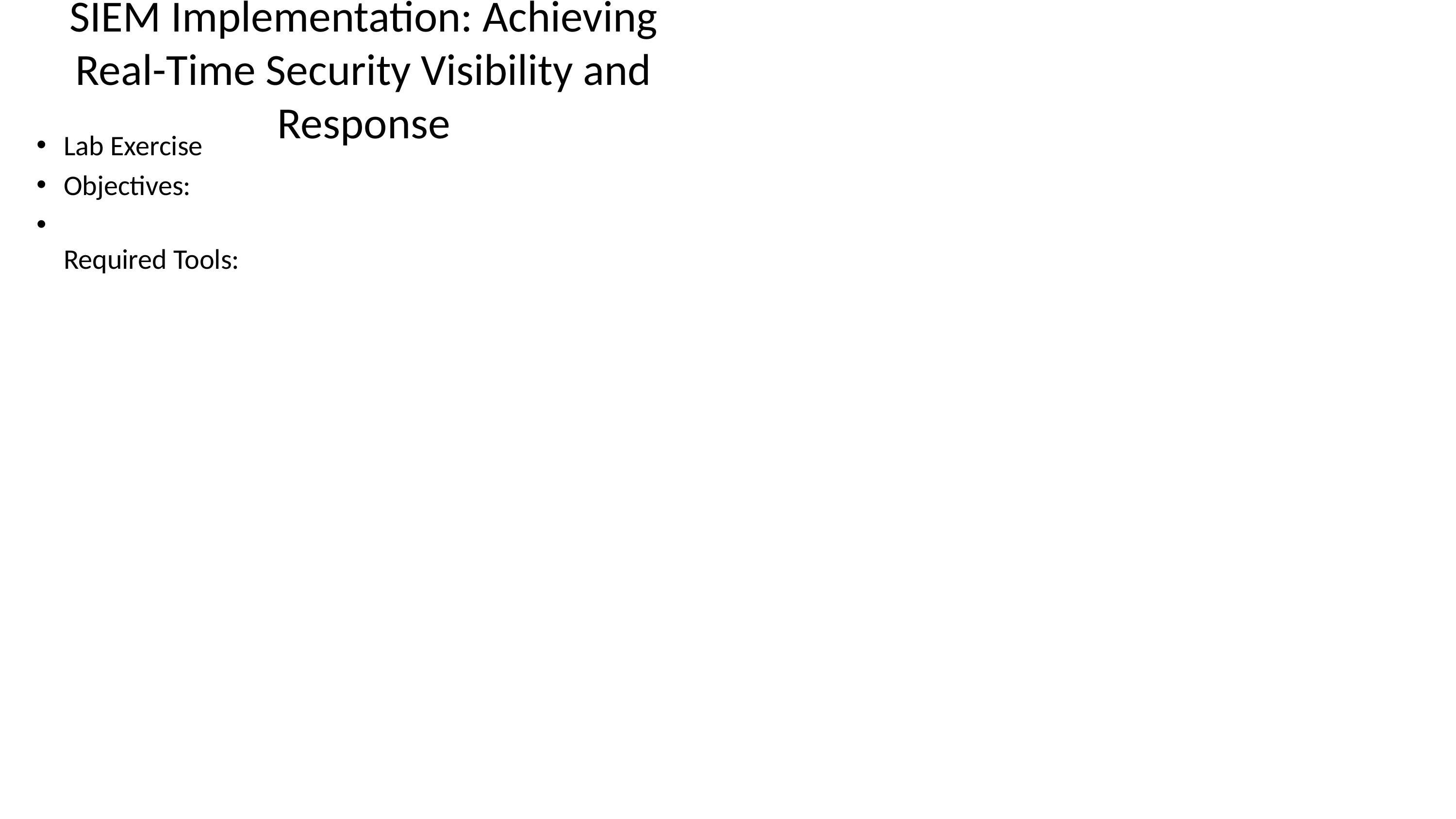

# SIEM Implementation: Achieving Real-Time Security Visibility and Response
Lab Exercise
Objectives:
Required Tools: